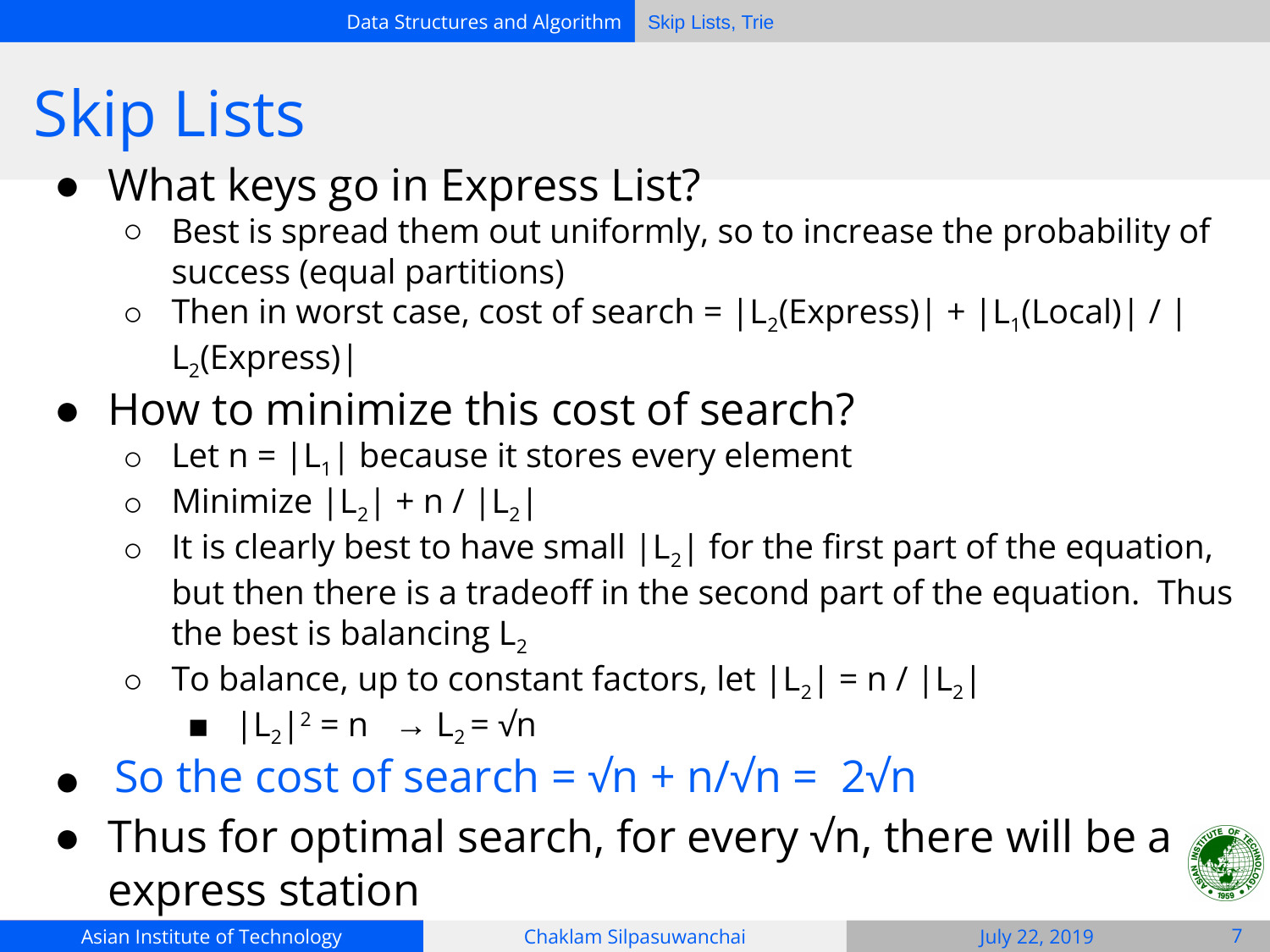

# Skip Lists
What keys go in Express List?
Best is spread them out uniformly, so to increase the probability of success (equal partitions)
Then in worst case, cost of search = |L2(Express)| + |L1(Local)| / |L2(Express)|
How to minimize this cost of search?
Let n = |L1| because it stores every element
Minimize |L2| + n / |L2|
It is clearly best to have small |L2| for the first part of the equation, but then there is a tradeoff in the second part of the equation.  Thus the best is balancing L2
To balance, up to constant factors, let |L2| = n / |L2|
|L2|2 = n   → L2 = √n
 So the cost of search = √n + n/√n =  2√n
Thus for optimal search, for every √n, there will be a express station
7